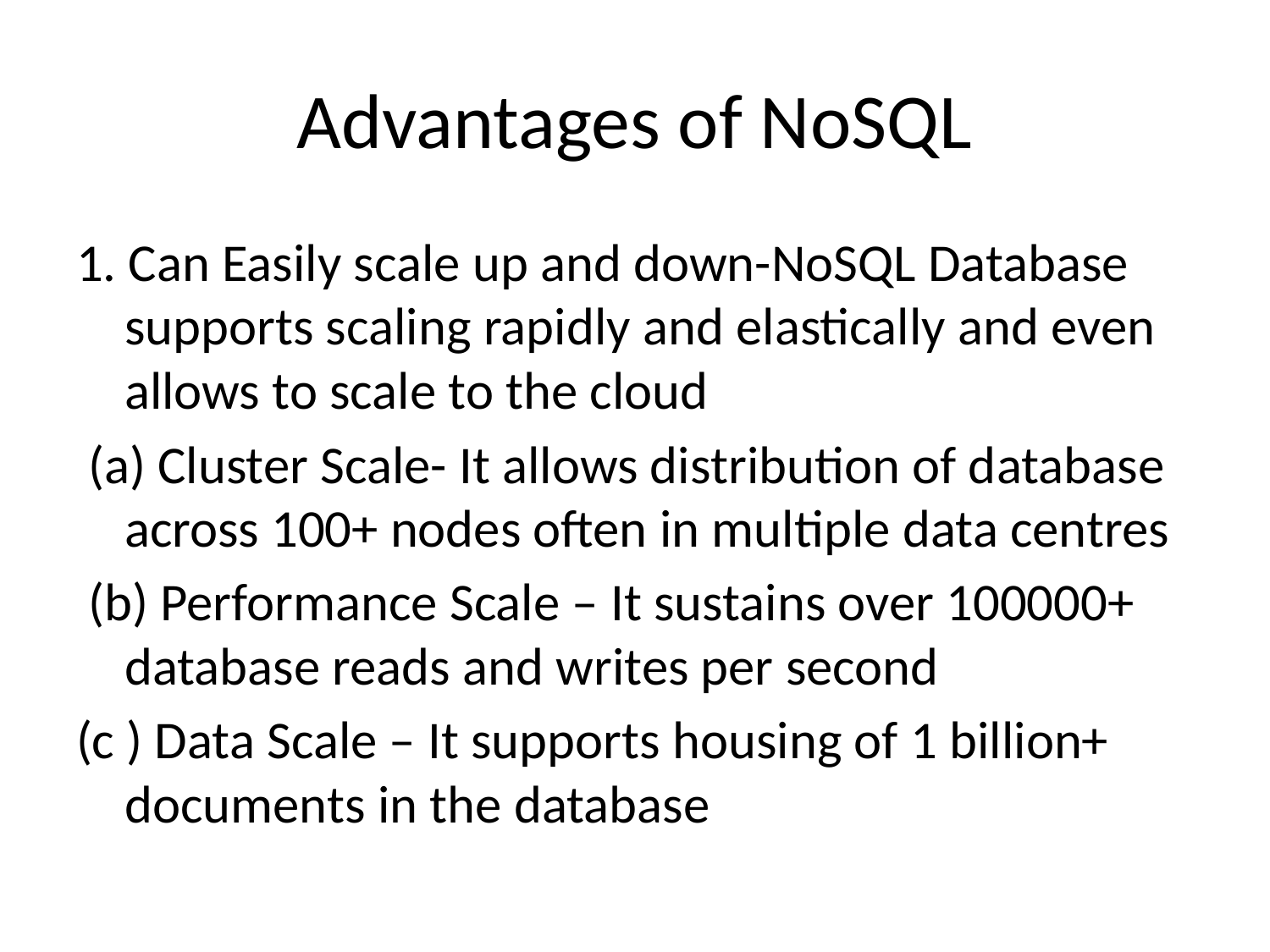

# Advantages of NoSQL
1. Can Easily scale up and down-NoSQL Database supports scaling rapidly and elastically and even allows to scale to the cloud
 (a) Cluster Scale- It allows distribution of database across 100+ nodes often in multiple data centres
 (b) Performance Scale – It sustains over 100000+ database reads and writes per second
(c ) Data Scale – It supports housing of 1 billion+ documents in the database